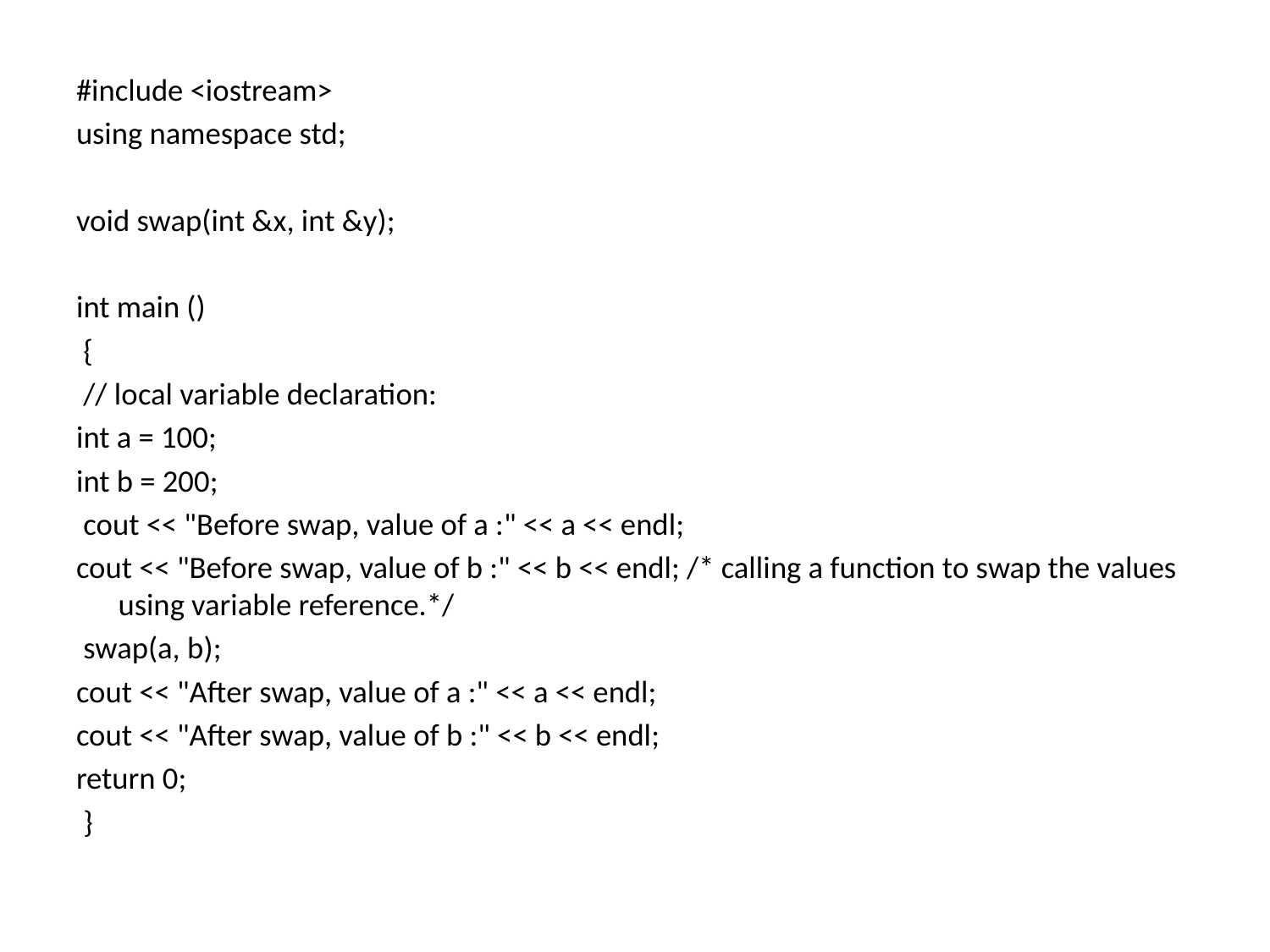

#include <iostream>
using namespace std;

void swap(int &x, int &y);

int main ()
 {
 // local variable declaration:
int a = 100;
int b = 200;
 cout << "Before swap, value of a :" << a << endl;
cout << "Before swap, value of b :" << b << endl; /* calling a function to swap the values using variable reference.*/
 swap(a, b);
cout << "After swap, value of a :" << a << endl;
cout << "After swap, value of b :" << b << endl;
return 0;
 }